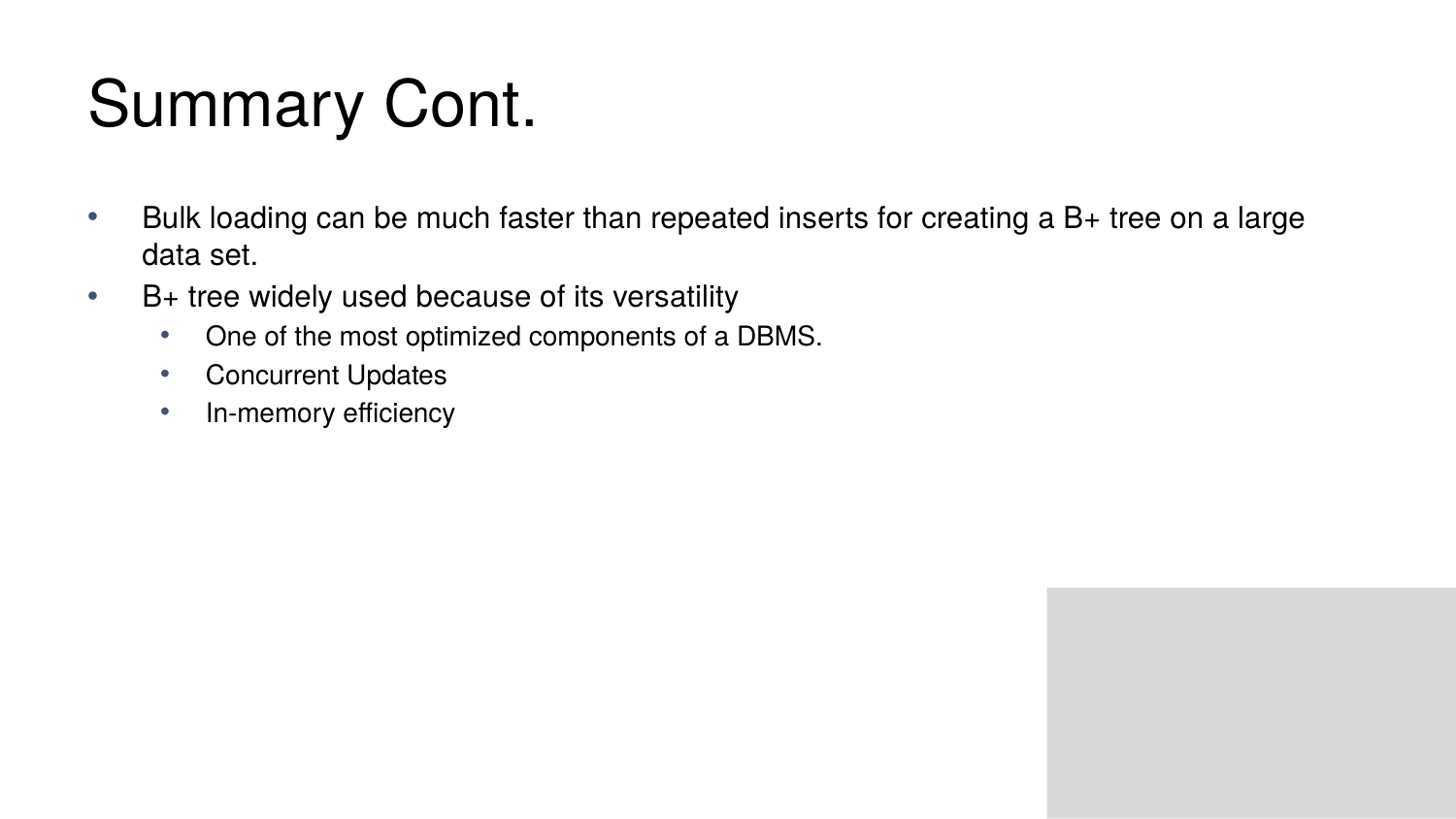

# Summary Cont.
Bulk loading can be much faster than repeated inserts for creating a B+ tree on a large data set.
B+ tree widely used because of its versatility
One of the most optimized components of a DBMS.
Concurrent Updates
In-memory efficiency